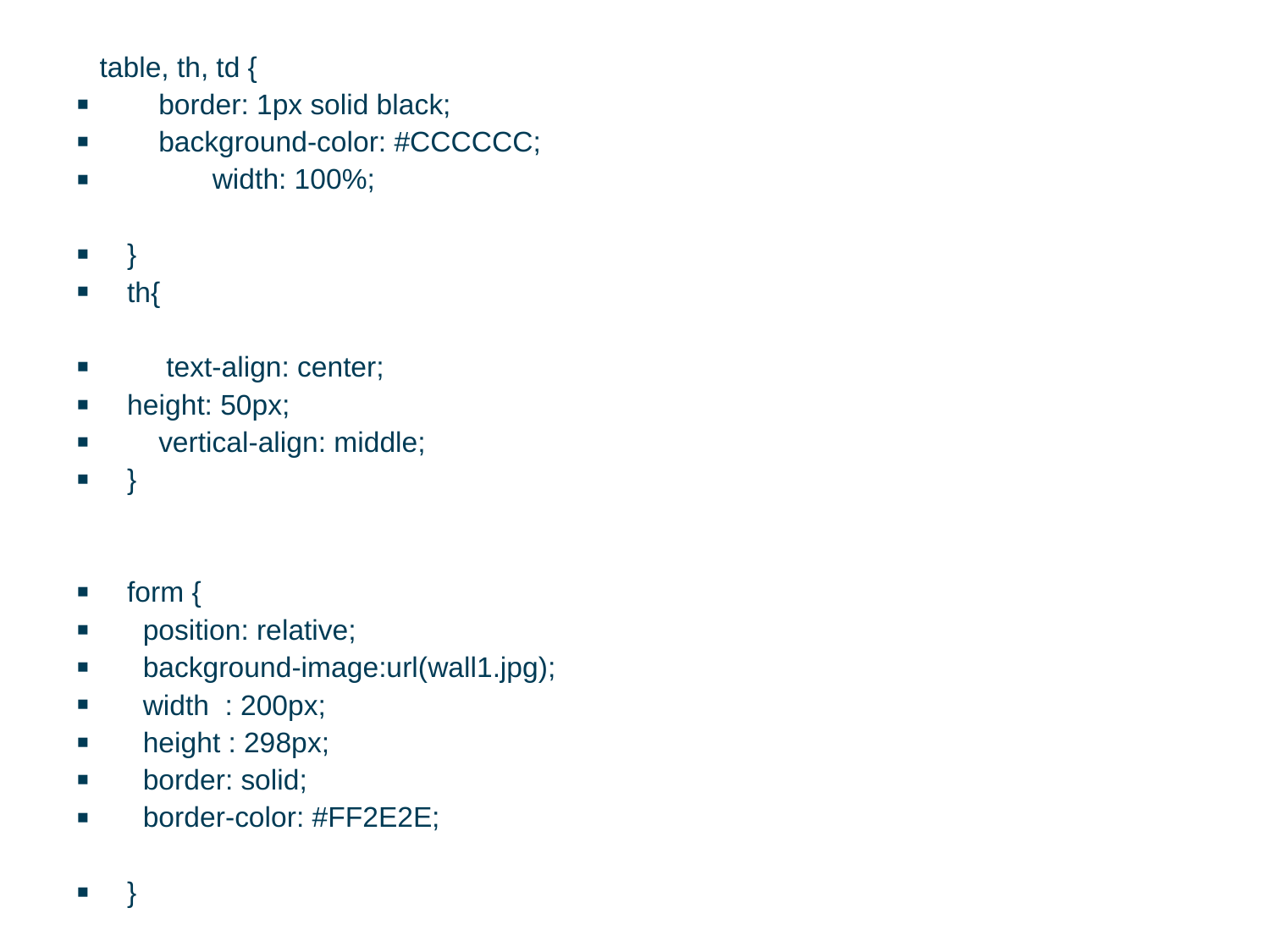

table, th, td {
    border: 1px solid black;
    background-color: #CCCCCC;
    	width: 100%;

}
th{

     text-align: center;
	height: 50px;
    vertical-align: middle;
}

form {
  position: relative;
  background-image:url(wall1.jpg);
  width  : 200px;
  height : 298px;
  border: solid;
  border-color: #FF2E2E;

}